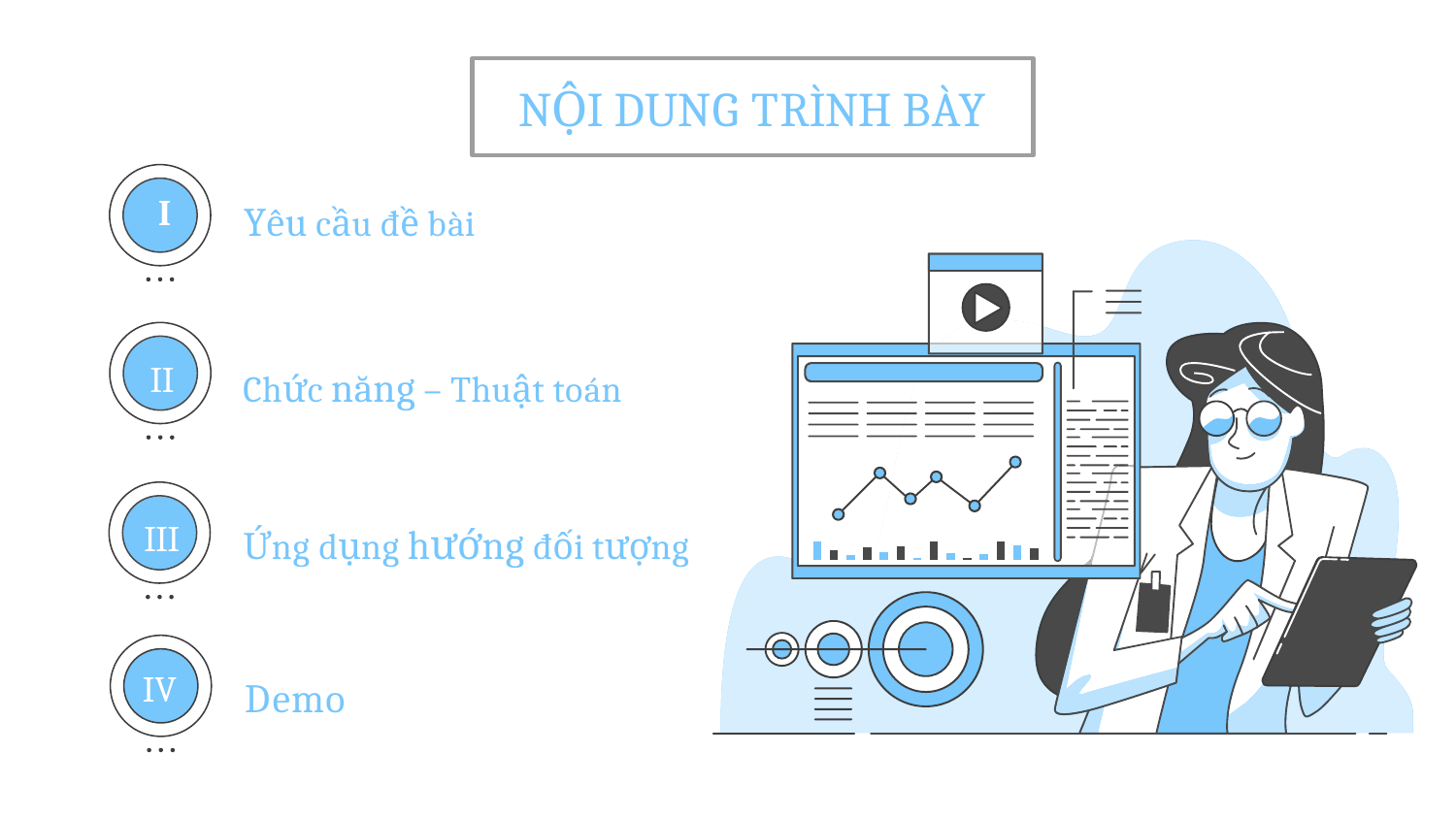

NỘI DUNG TRÌNH BÀY

Yêu cầu đề bài
I

Chức năng – Thuật toán
02
02
II
02

02
02

02
Ứng dụng hướng đối tượng
III

Demo
IV